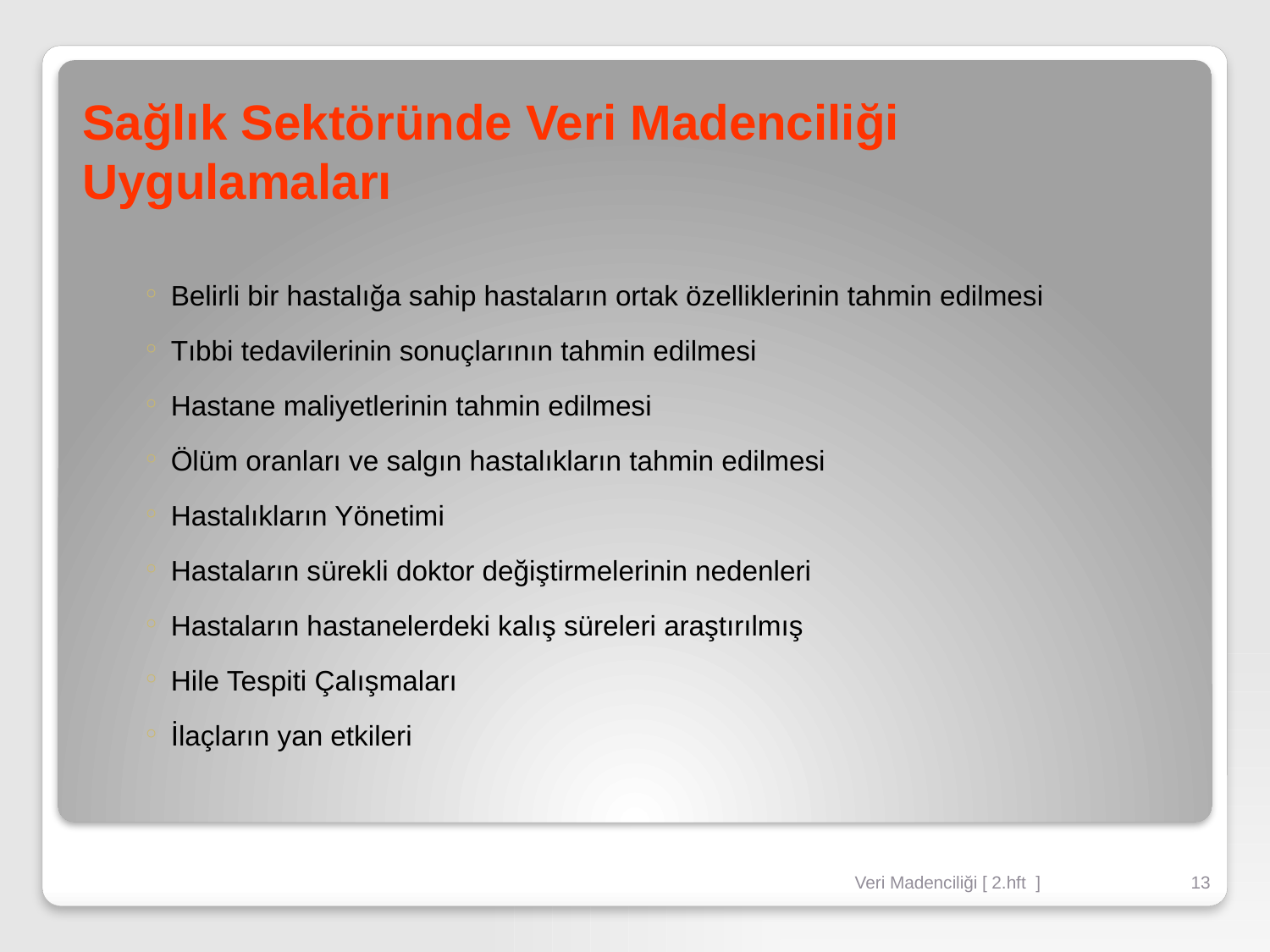

# Sağlık Sektöründe Veri Madenciliği Uygulamaları
Belirli bir hastalığa sahip hastaların ortak özelliklerinin tahmin edilmesi
Tıbbi tedavilerinin sonuçlarının tahmin edilmesi
Hastane maliyetlerinin tahmin edilmesi
Ölüm oranları ve salgın hastalıkların tahmin edilmesi
Hastalıkların Yönetimi
Hastaların sürekli doktor değiştirmelerinin nedenleri
Hastaların hastanelerdeki kalış süreleri araştırılmış
Hile Tespiti Çalışmaları
İlaçların yan etkileri

Veri Madenciliği [ 2.hft  ]
13